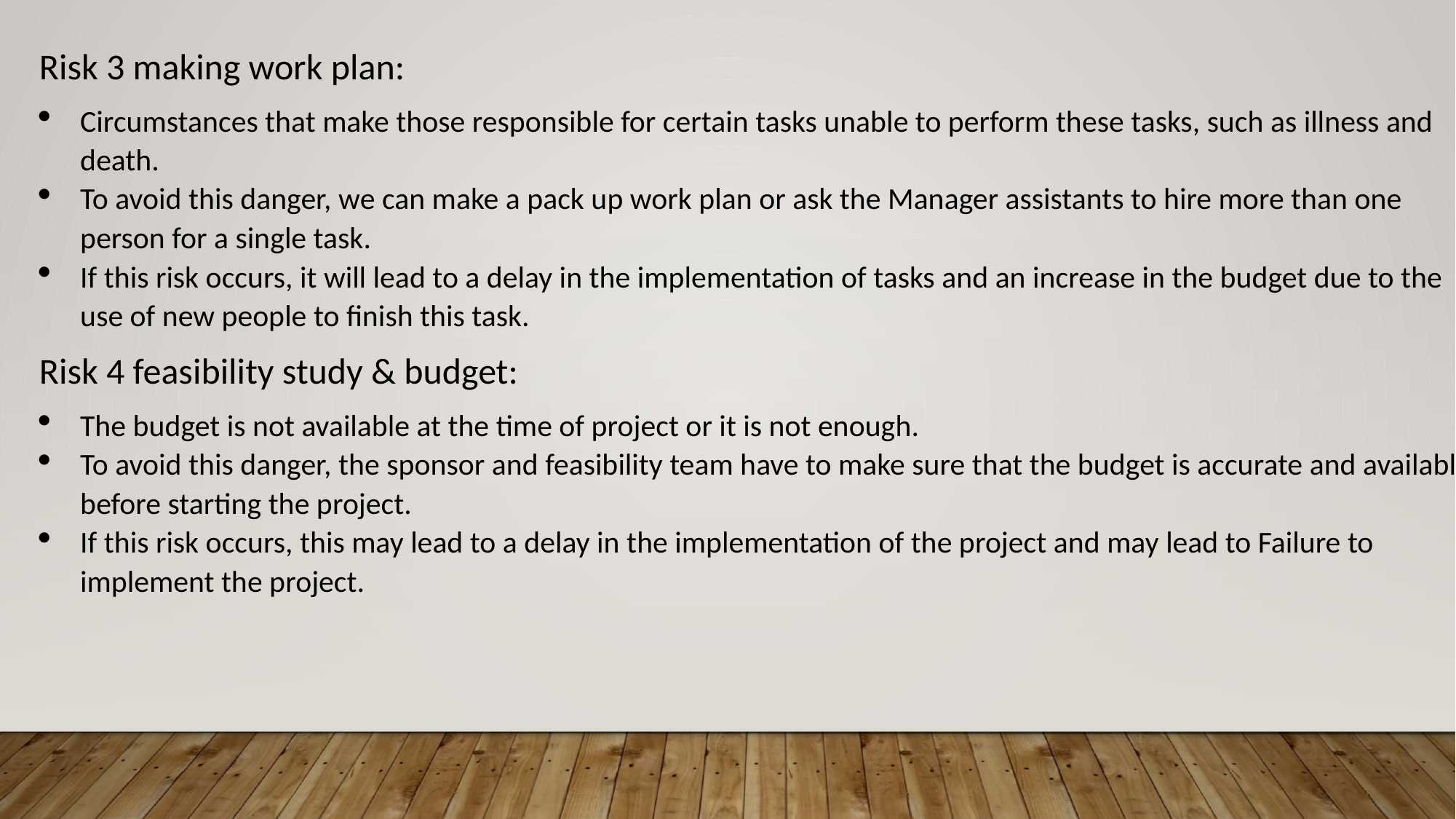

Risk 3 making work plan:
Circumstances that make those responsible for certain tasks unable to perform these tasks, such as illness and death.
To avoid this danger, we can make a pack up work plan or ask the Manager assistants to hire more than one person for a single task.
If this risk occurs, it will lead to a delay in the implementation of tasks and an increase in the budget due to the use of new people to finish this task.
Risk 4 feasibility study & budget:
The budget is not available at the time of project or it is not enough.
To avoid this danger, the sponsor and feasibility team have to make sure that the budget is accurate and available before starting the project.
If this risk occurs, this may lead to a delay in the implementation of the project and may lead to Failure to implement the project.